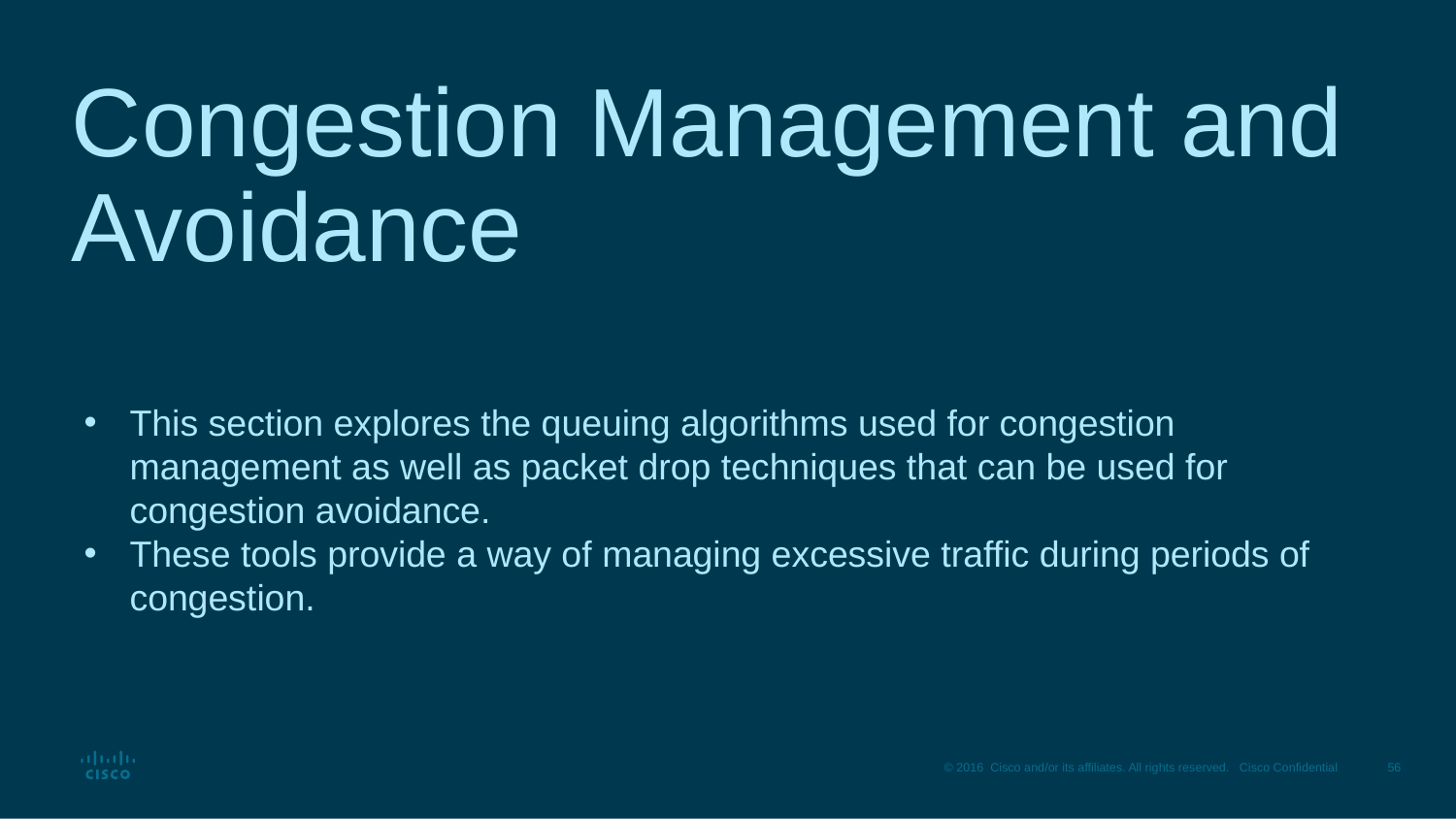

# Congestion Management and Avoidance
This section explores the queuing algorithms used for congestion management as well as packet drop techniques that can be used for congestion avoidance.
These tools provide a way of managing excessive traffic during periods of congestion.